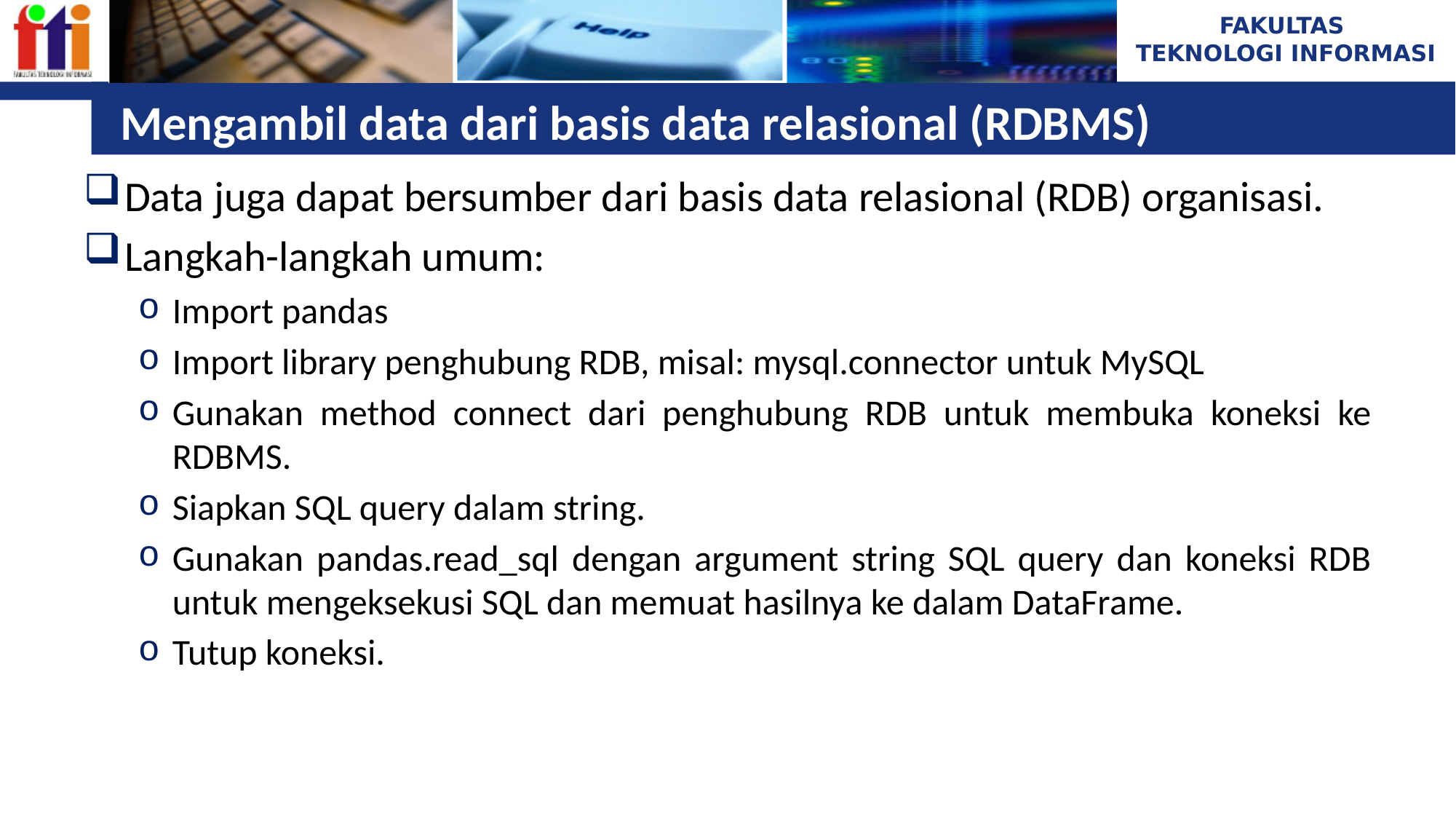

# Mengambil data dari basis data relasional (RDBMS)
Data juga dapat bersumber dari basis data relasional (RDB) organisasi.
Langkah-langkah umum:
Import pandas
Import library penghubung RDB, misal: mysql.connector untuk MySQL
Gunakan method connect dari penghubung RDB untuk membuka koneksi ke RDBMS.
Siapkan SQL query dalam string.
Gunakan pandas.read_sql dengan argument string SQL query dan koneksi RDB untuk mengeksekusi SQL dan memuat hasilnya ke dalam DataFrame.
Tutup koneksi.